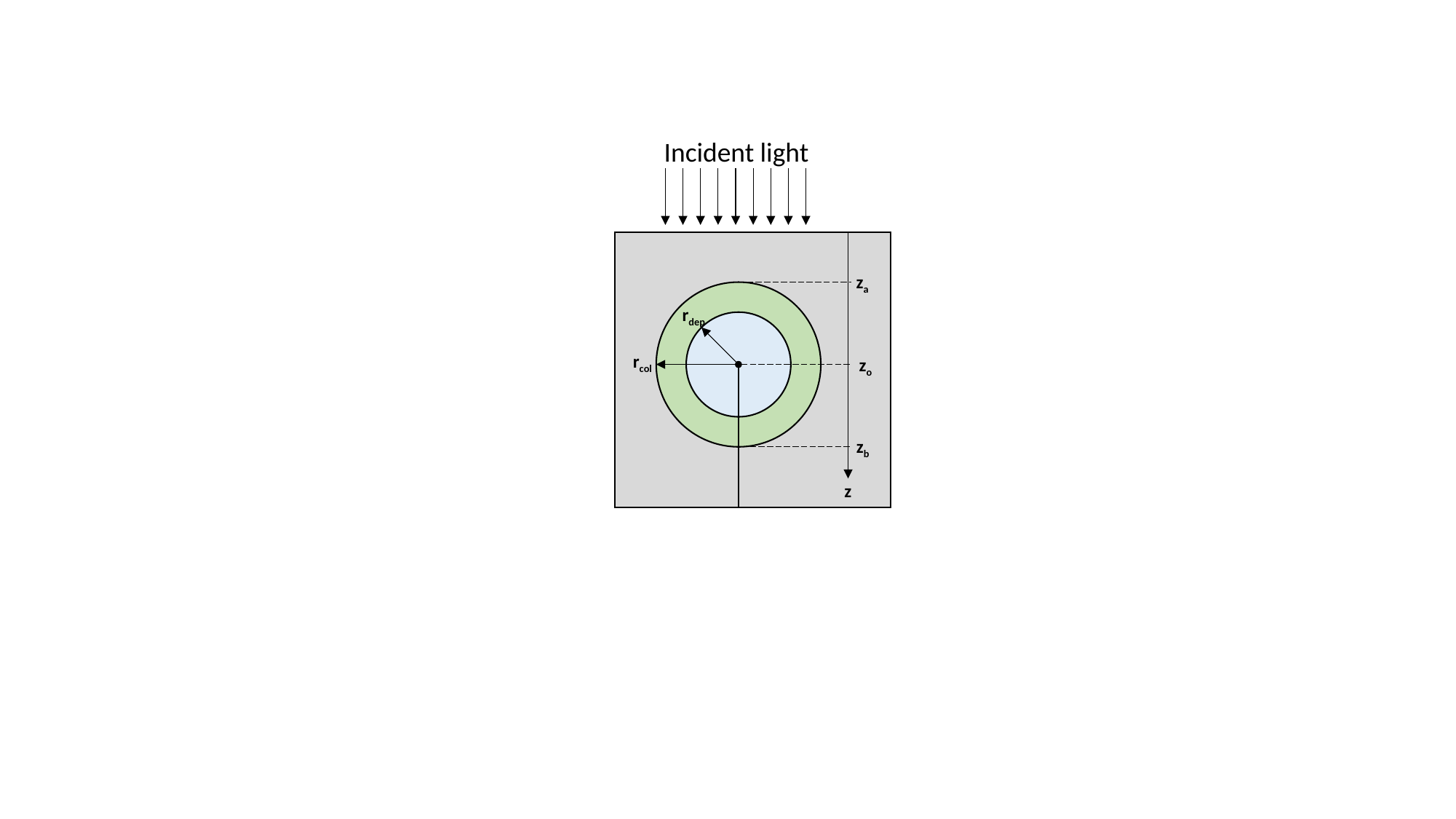

Incident light

za

rdep
rcol
zo
zb
z